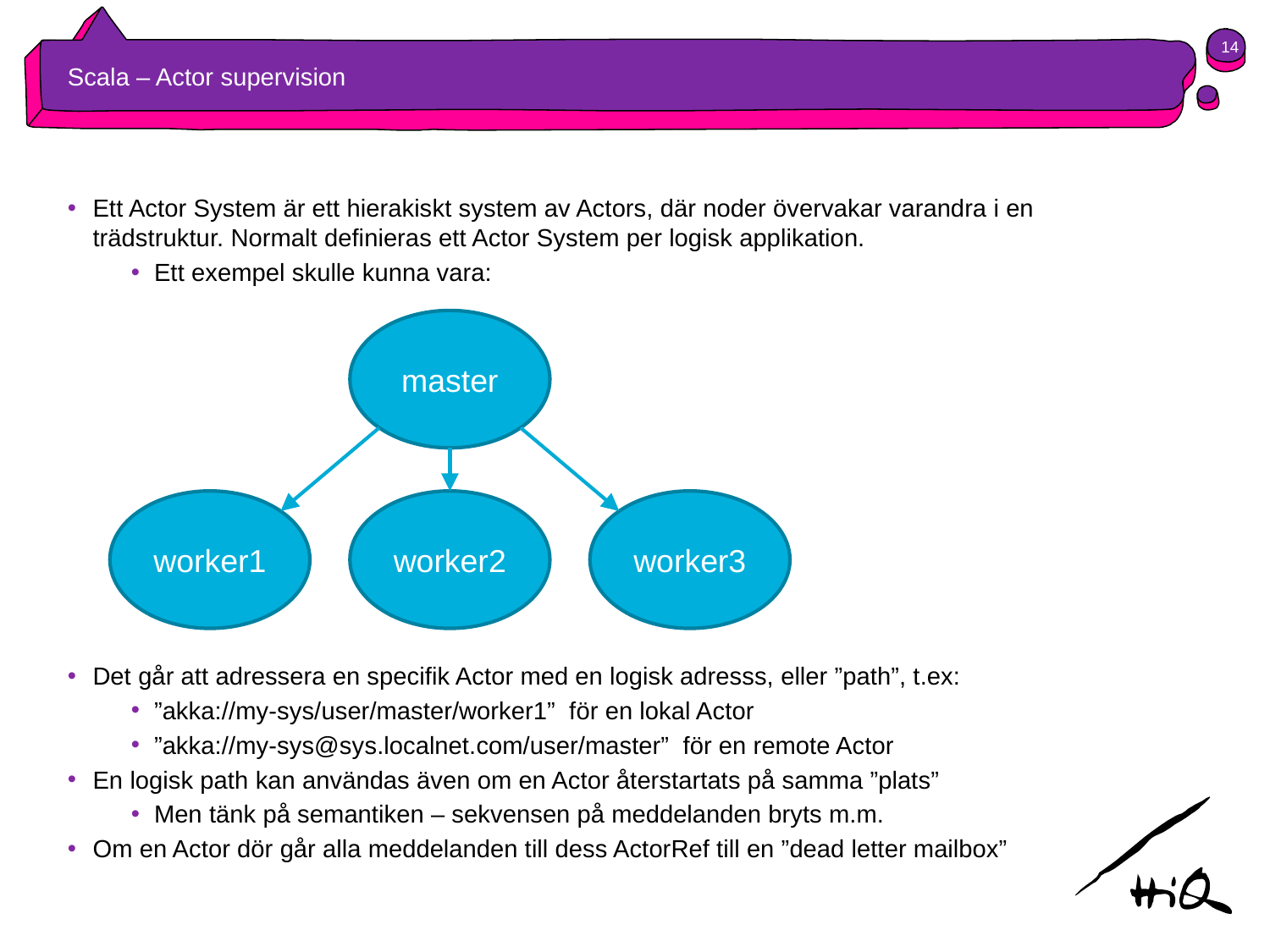

14
# Scala – Actor supervision
Ett Actor System är ett hierakiskt system av Actors, där noder övervakar varandra i en trädstruktur. Normalt definieras ett Actor System per logisk applikation.
Ett exempel skulle kunna vara:
master
worker3
worker1
worker2
Det går att adressera en specifik Actor med en logisk adresss, eller ”path”, t.ex:
”akka://my-sys/user/master/worker1”  för en lokal Actor
”akka://my-sys@sys.localnet.com/user/master”  för en remote Actor
En logisk path kan användas även om en Actor återstartats på samma ”plats”
Men tänk på semantiken – sekvensen på meddelanden bryts m.m.
Om en Actor dör går alla meddelanden till dess ActorRef till en ”dead letter mailbox”